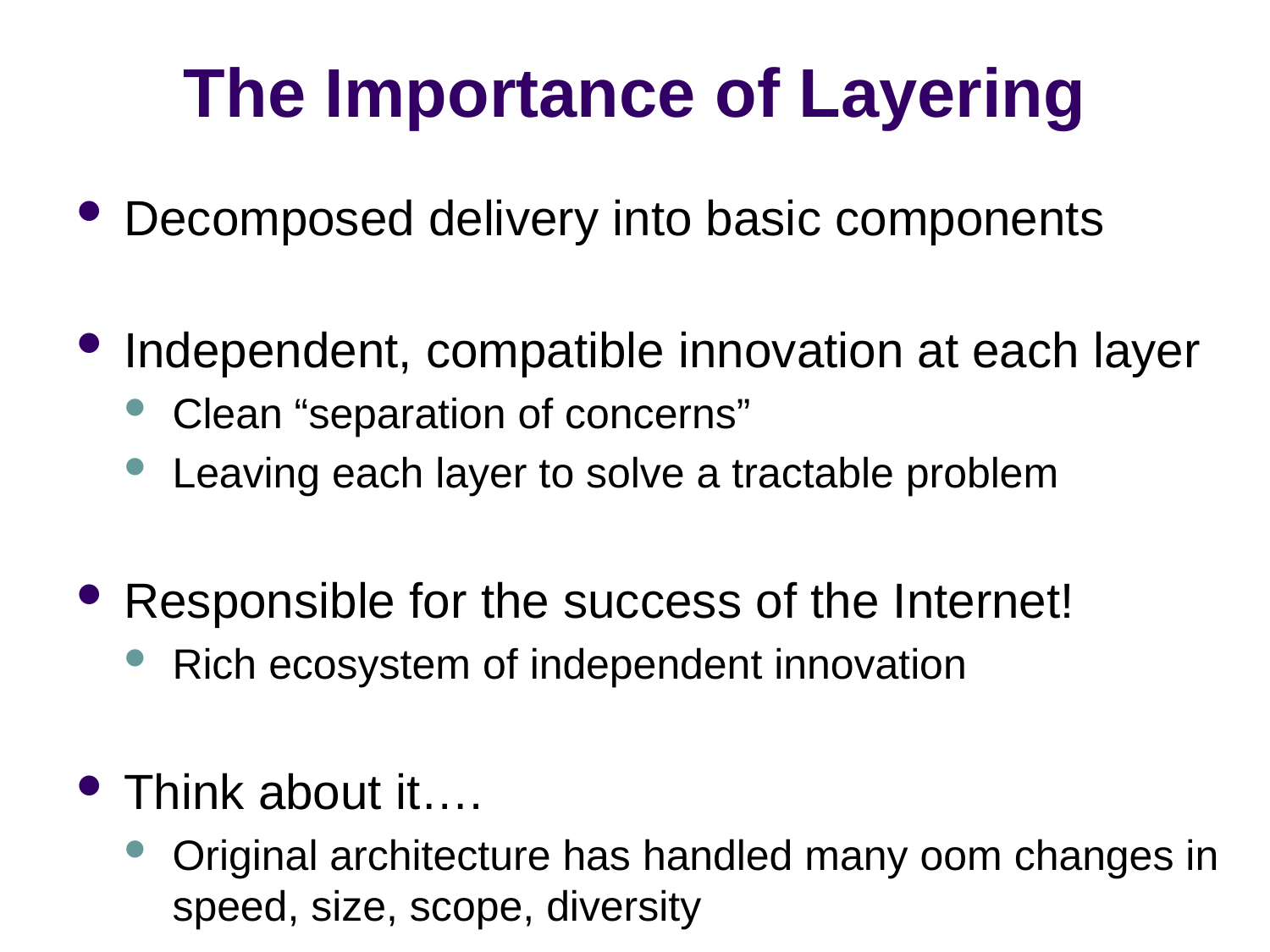

# The Importance of Layering
Decomposed delivery into basic components

Independent, compatible innovation at each layer
Clean “separation of concerns”
Leaving each layer to solve a tractable problem

Responsible for the success of the Internet!
Rich ecosystem of independent innovation

Think about it….
Original architecture has handled many oom changes in speed, size, scope, diversity